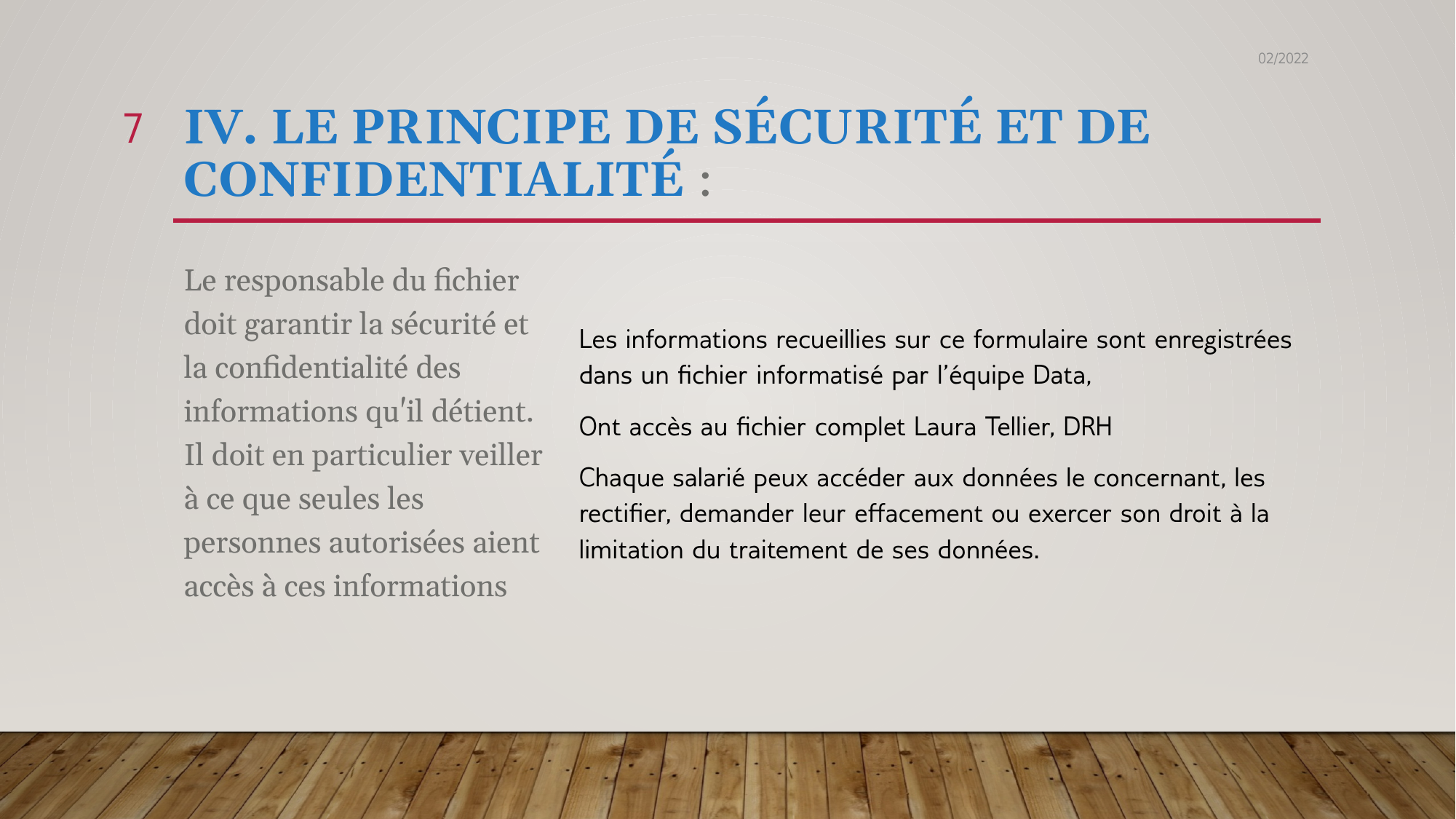

02/2022
7
# IV. Le principe de sécurité et de confidentialité :
Le responsable du fichier doit garantir la sécurité et la confidentialité des informations qu'il détient. Il doit en particulier veiller à ce que seules les personnes autorisées aient accès à ces informations

Les informations recueillies sur ce formulaire sont enregistrées dans un fichier informatisé par l’équipe Data,
Ont accès au fichier complet Laura Tellier, DRH
Chaque salarié peux accéder aux données le concernant, les rectifier, demander leur effacement ou exercer son droit à la limitation du traitement de ses données.